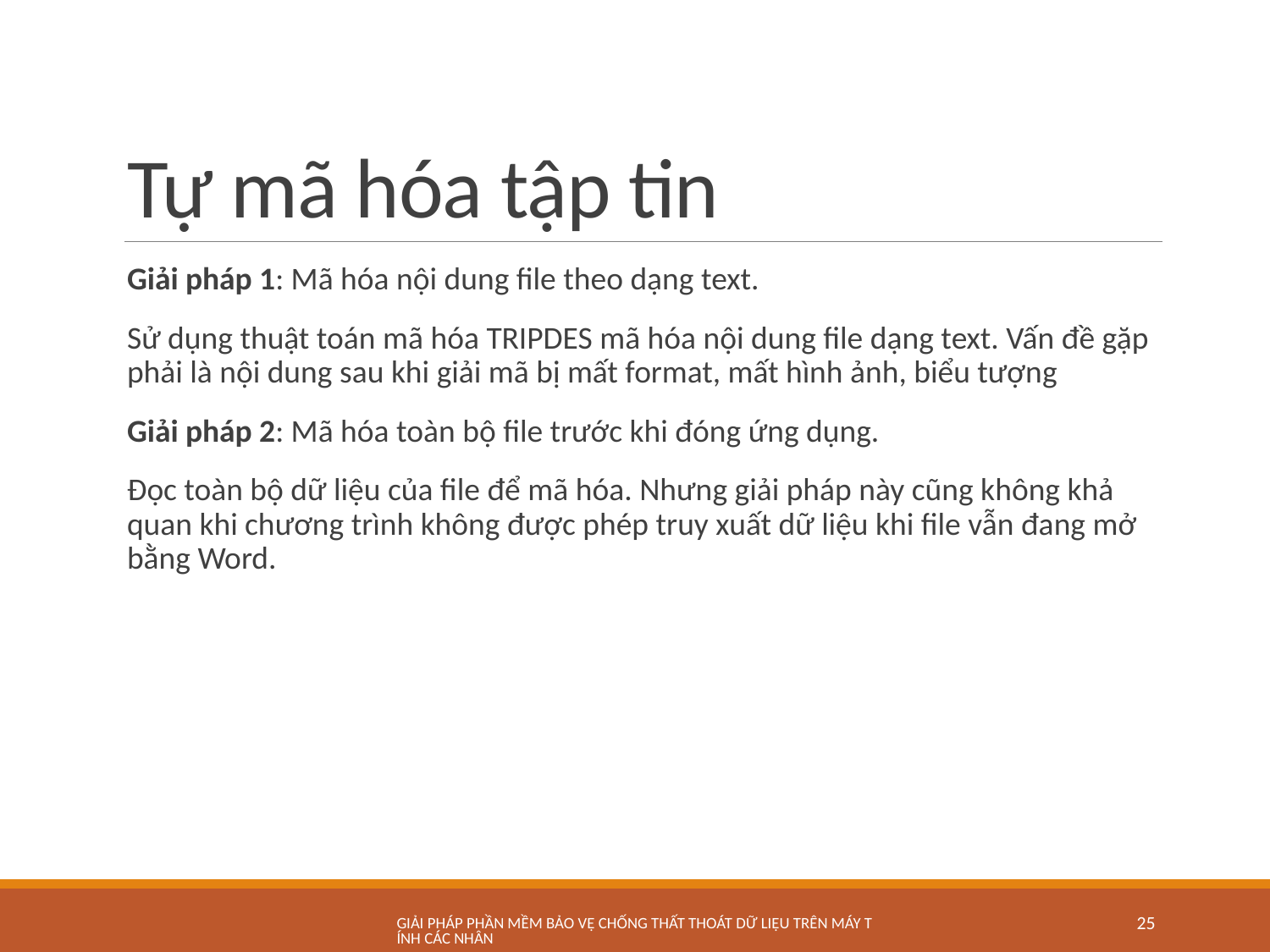

# Tự mã hóa tập tin
Giải pháp 1: Mã hóa nội dung file theo dạng text.
Sử dụng thuật toán mã hóa TRIPDES mã hóa nội dung file dạng text. Vấn đề gặp phải là nội dung sau khi giải mã bị mất format, mất hình ảnh, biểu tượng
Giải pháp 2: Mã hóa toàn bộ file trước khi đóng ứng dụng.
Đọc toàn bộ dữ liệu của file để mã hóa. Nhưng giải pháp này cũng không khả quan khi chương trình không được phép truy xuất dữ liệu khi file vẫn đang mở bằng Word.

Giải pháp phần mềm bảo vệ chống thất thoát dữ liệu trên máy tính các nhân
25